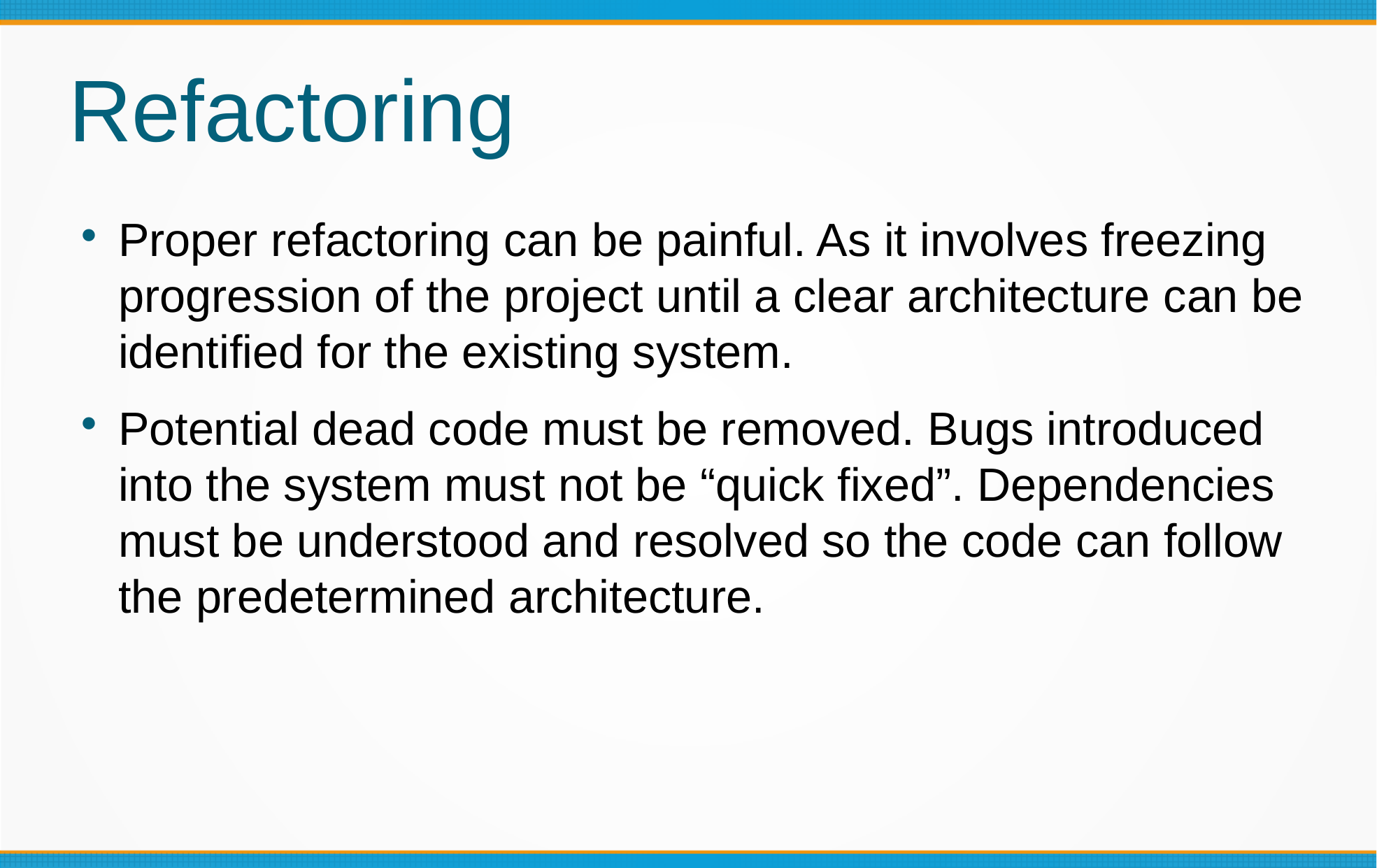

Refactoring
Proper refactoring can be painful. As it involves freezing progression of the project until a clear architecture can be identified for the existing system.
Potential dead code must be removed. Bugs introduced into the system must not be “quick fixed”. Dependencies must be understood and resolved so the code can follow the predetermined architecture.